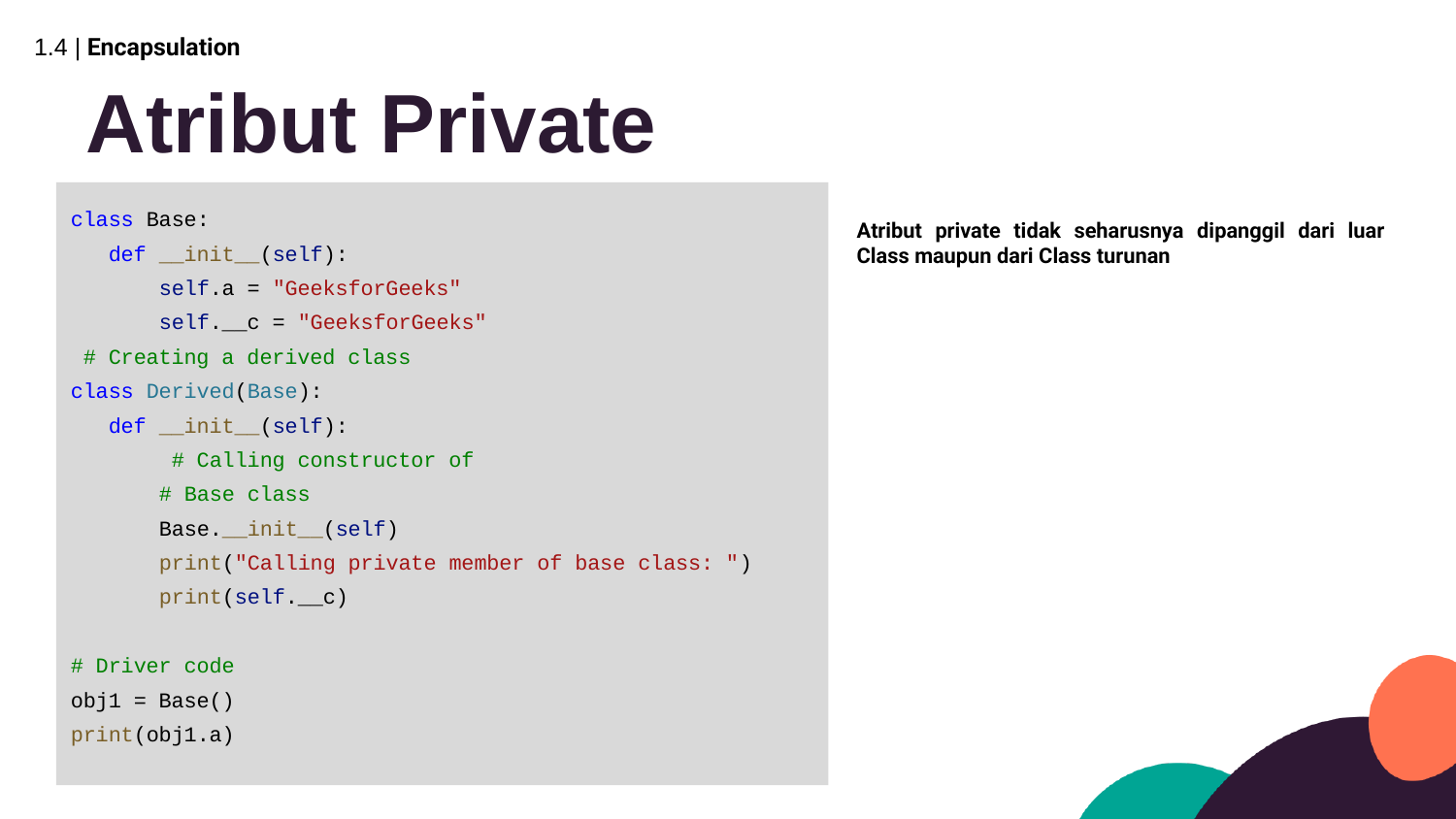

1.4 | Encapsulation
Atribut Private
class Base:
   def __init__(self):
       self.a = "GeeksforGeeks"
       self.__c = "GeeksforGeeks"
 # Creating a derived class
class Derived(Base):
   def __init__(self):
        # Calling constructor of
       # Base class
       Base.__init__(self)
       print("Calling private member of base class: ")
       print(self.__c)

# Driver code
obj1 = Base()
print(obj1.a)

Atribut private tidak seharusnya dipanggil dari luar Class maupun dari Class turunan
….